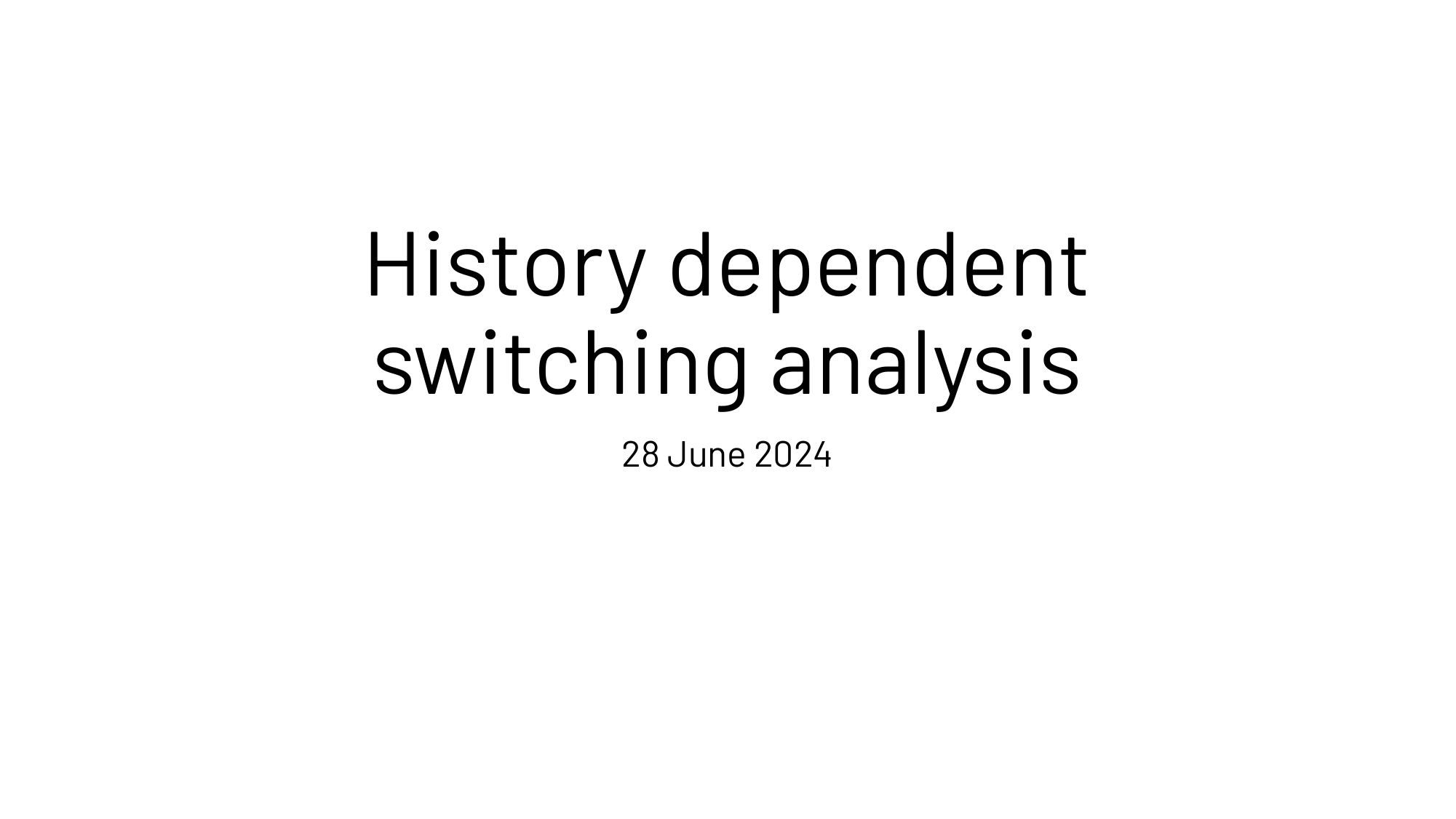

# History dependent switching analysis
28 June 2024